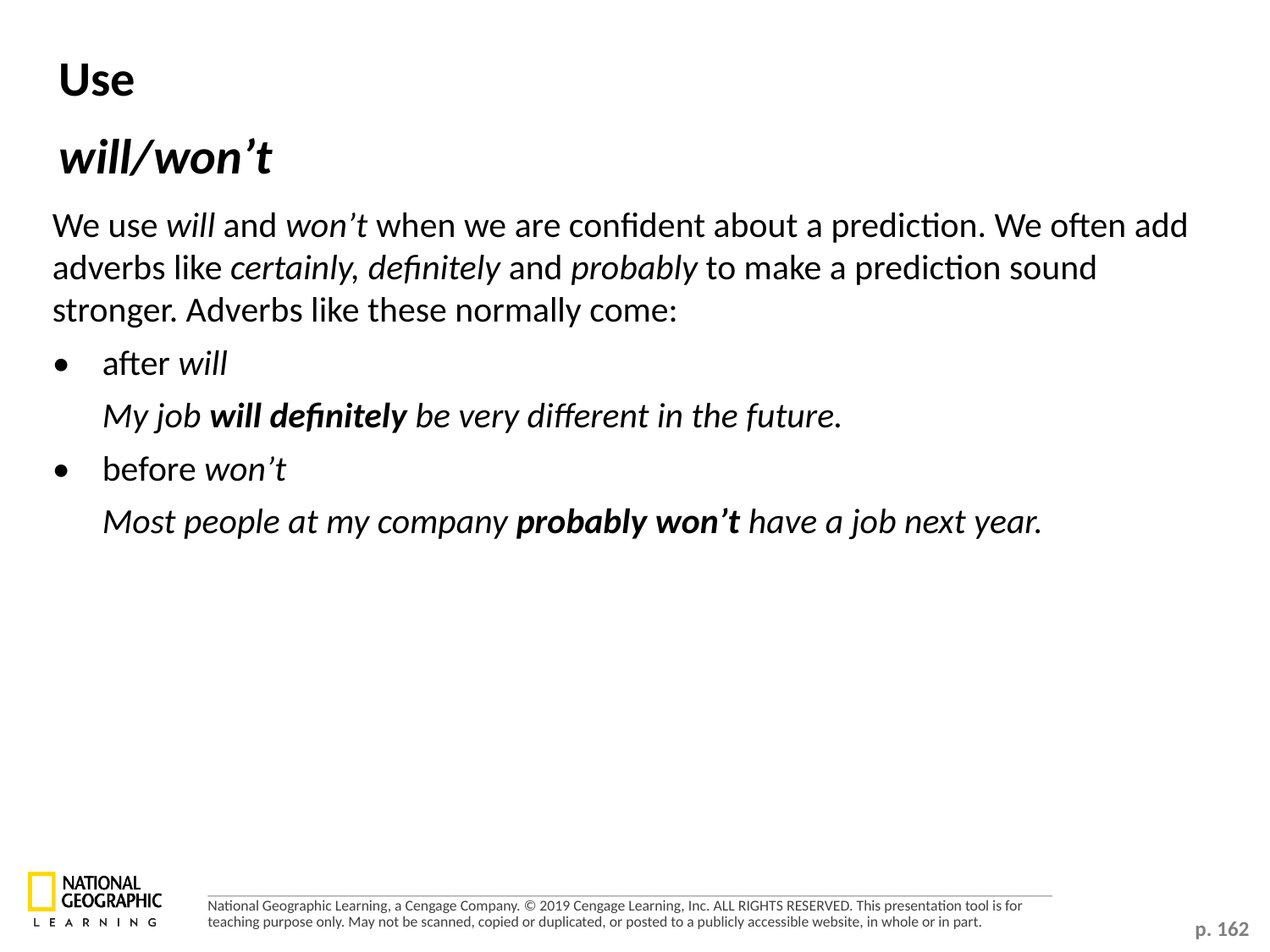

Use
will/won’t
We use will and won’t when we are confident about a prediction. We often add adverbs like certainly, definitely and probably to make a prediction sound stronger. Adverbs like these normally come:
• 	after will
	My job will definitely be very different in the future.
• 	before won’t
	Most people at my company probably won’t have a job next year.
p. 162